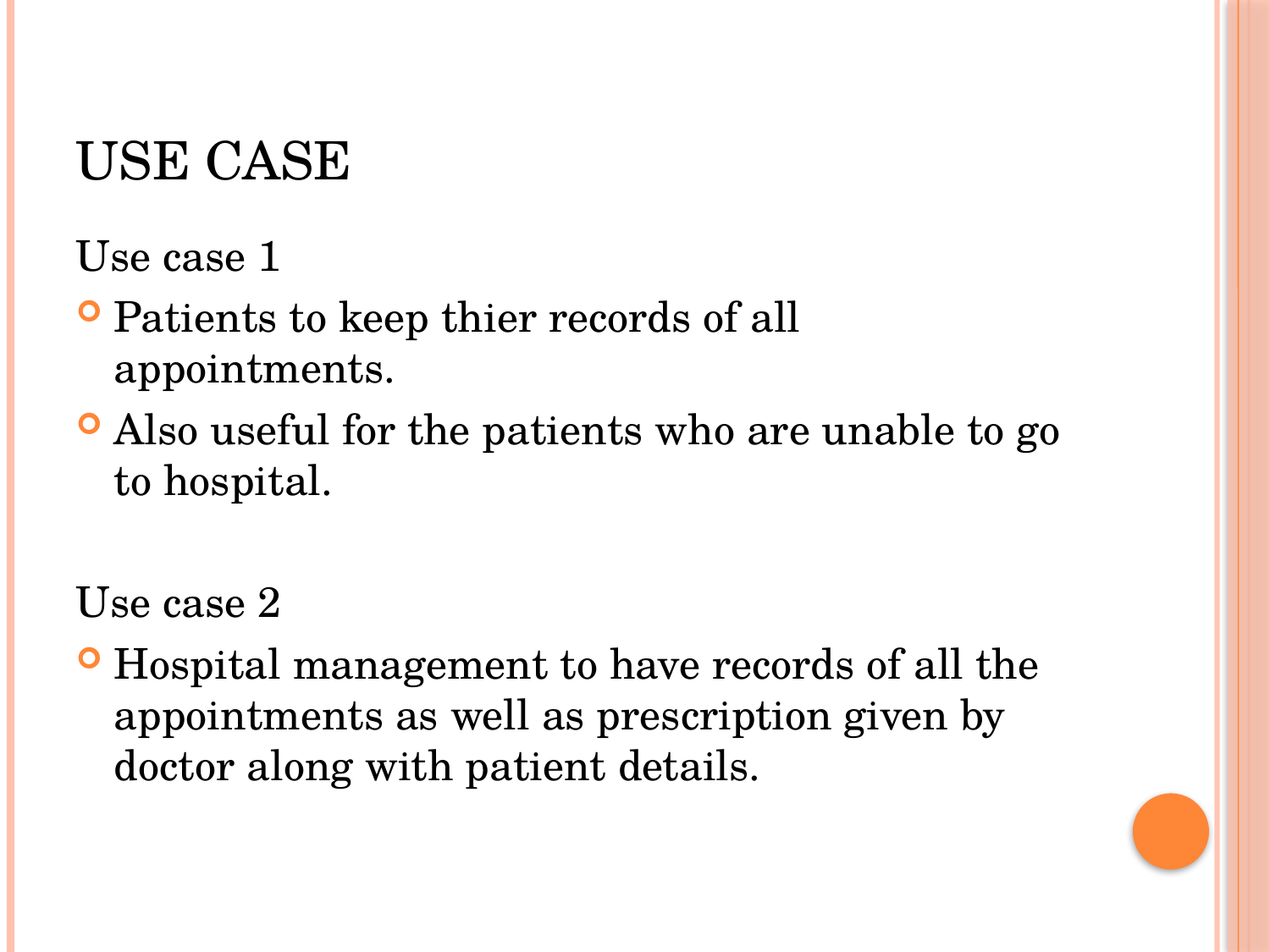

# Use Case
Use case 1
Patients to keep thier records of all appointments.
Also useful for the patients who are unable to go to hospital.

Use case 2
Hospital management to have records of all the appointments as well as prescription given by doctor along with patient details.